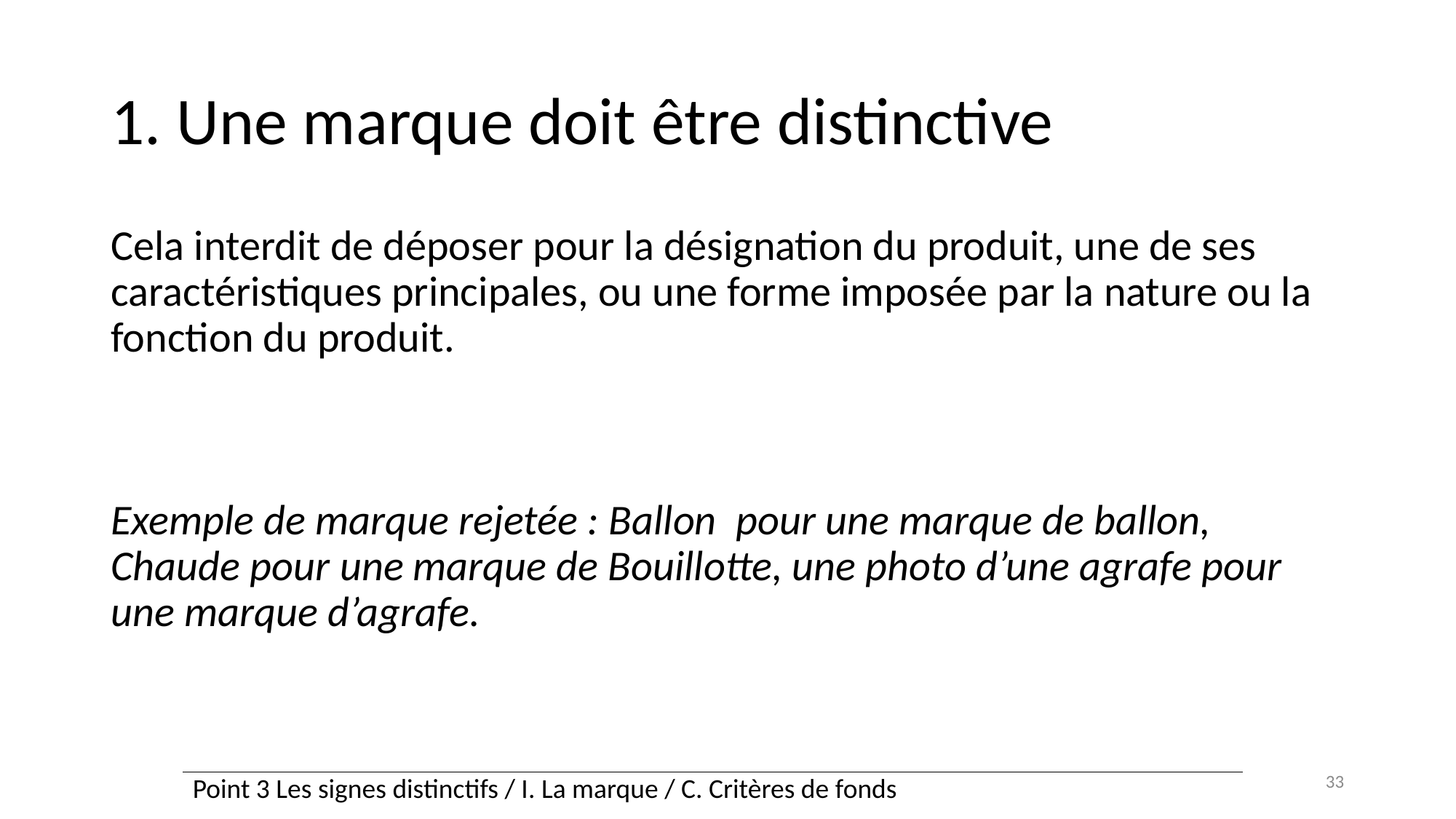

# 1. Une marque doit être distinctive
Cela interdit de déposer pour la désignation du produit, une de ses caractéristiques principales, ou une forme imposée par la nature ou la fonction du produit.

Exemple de marque rejetée : Ballon  pour une marque de ballon, Chaude pour une marque de Bouillotte, une photo d’une agrafe pour une marque d’agrafe.

33
| Point 3 Les signes distinctifs / I. La marque / C. Critères de fonds |
| --- |